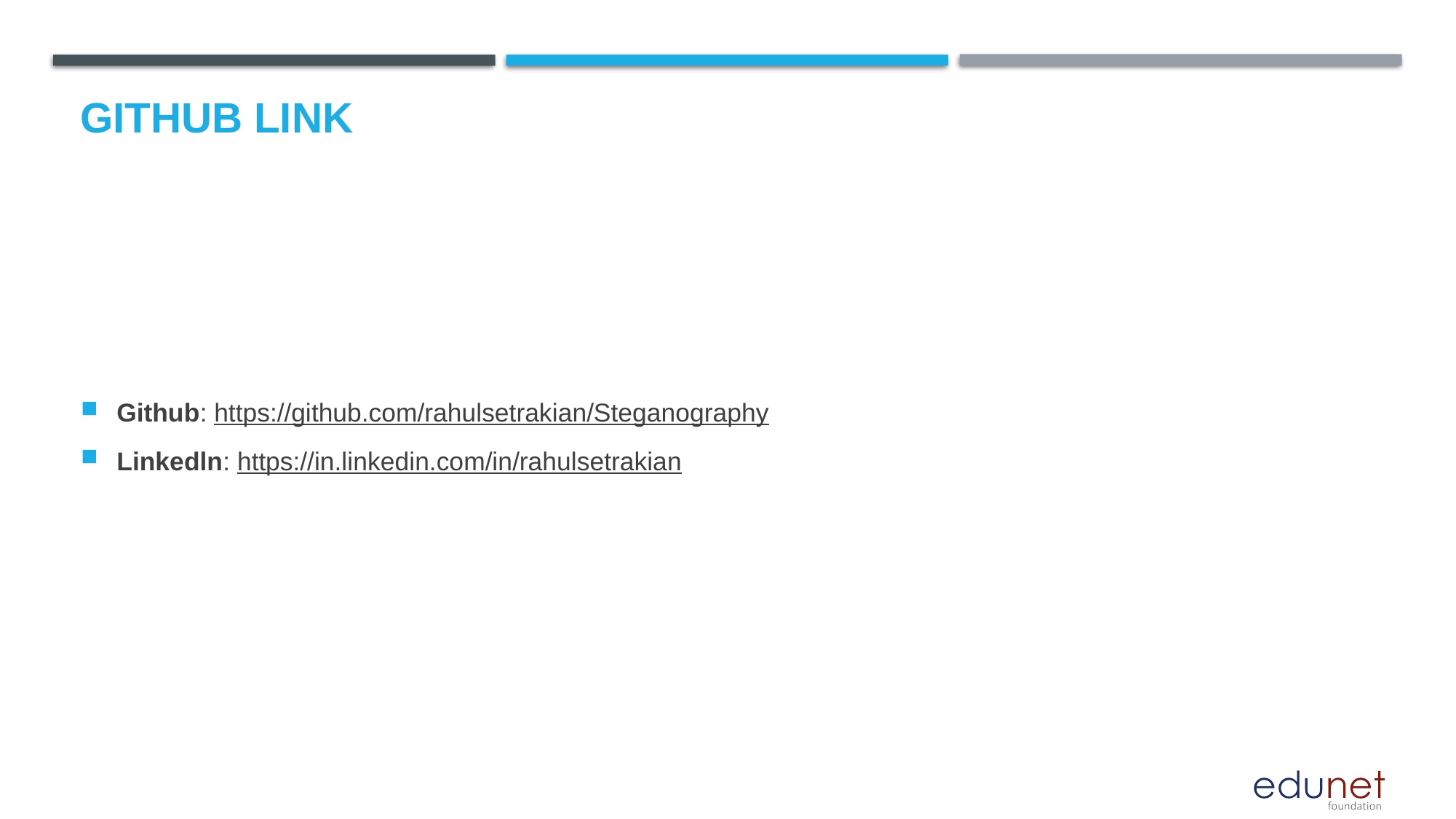

# GitHub Link
Github: https://github.com/rahulsetrakian/Steganography
Linkedln: https://in.linkedin.com/in/rahulsetrakian